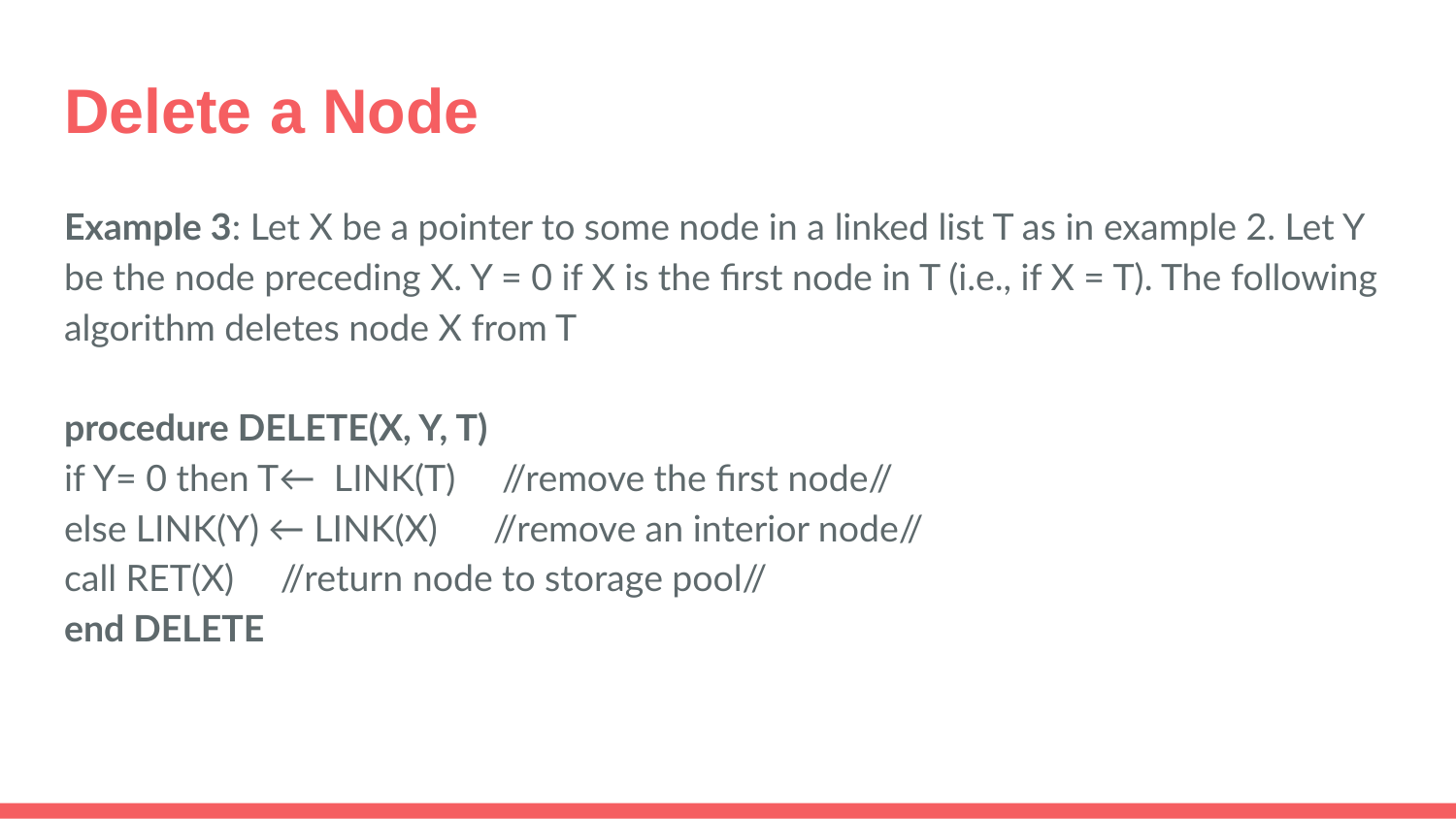

# Delete a Node
Example 3: Let X be a pointer to some node in a linked list T as in example 2. Let Y be the node preceding X. Y = 0 if X is the first node in T (i.e., if X = T). The following algorithm deletes node X from T

procedure DELETE(X, Y, T)
if Y= 0 then T←  LINK(T)     //remove the first node//
else LINK(Y) ← LINK(X)      //remove an interior node//
call RET(X)     //return node to storage pool//
end DELETE